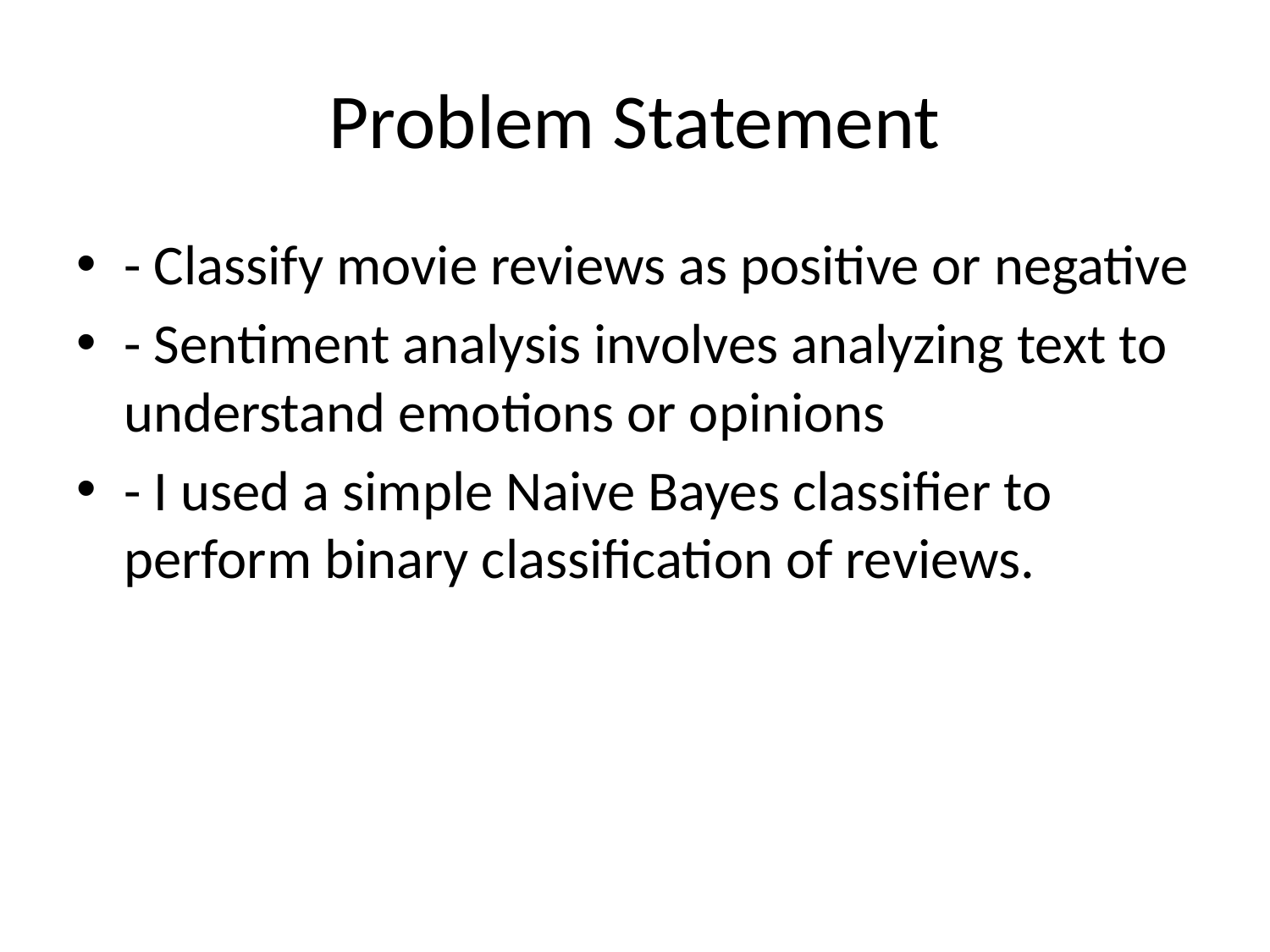

# Problem Statement
- Classify movie reviews as positive or negative
- Sentiment analysis involves analyzing text to understand emotions or opinions
- I used a simple Naive Bayes classifier to perform binary classification of reviews.